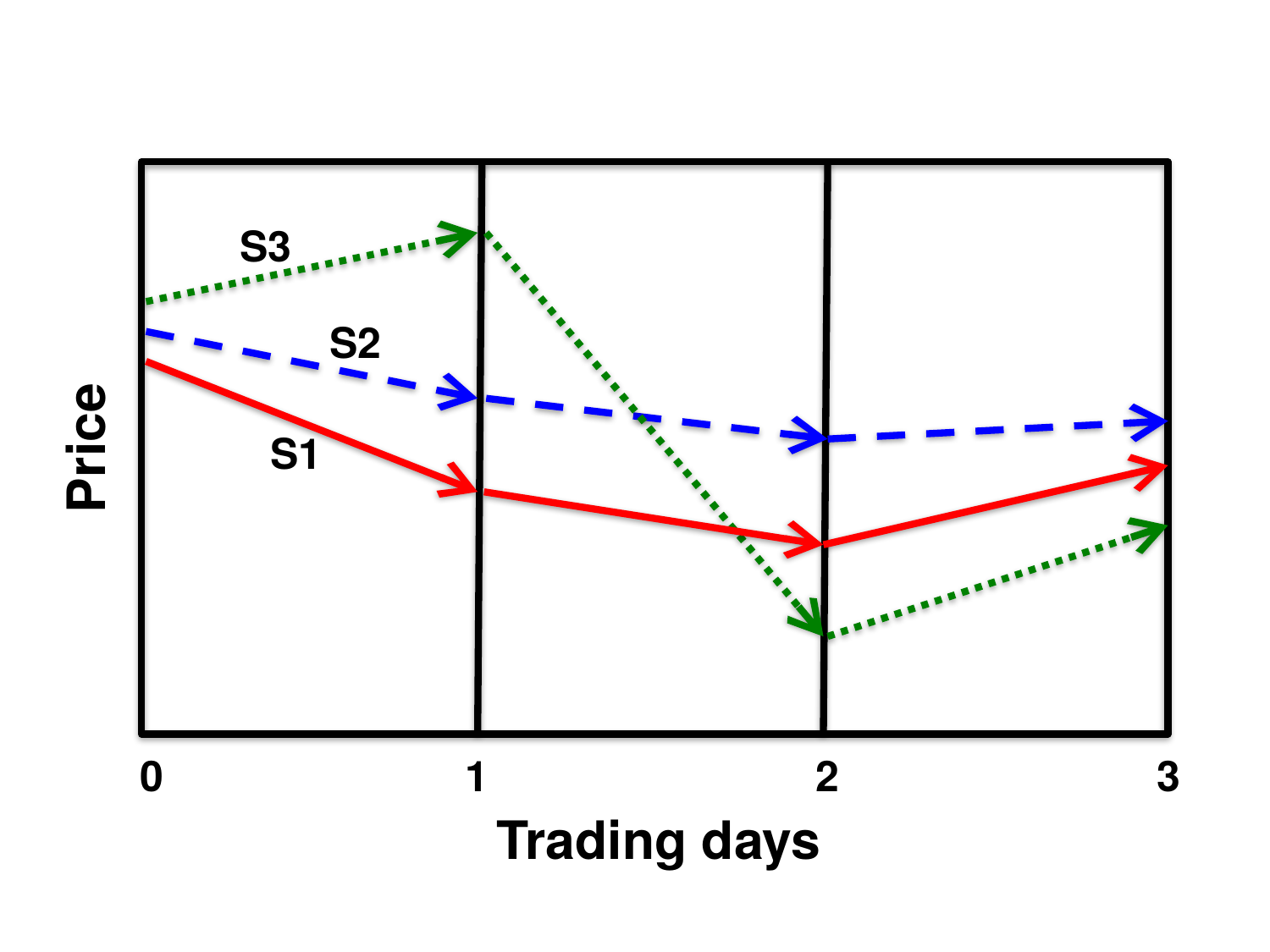

S3
S2
Price
S1
0
1
2
3
Trading days